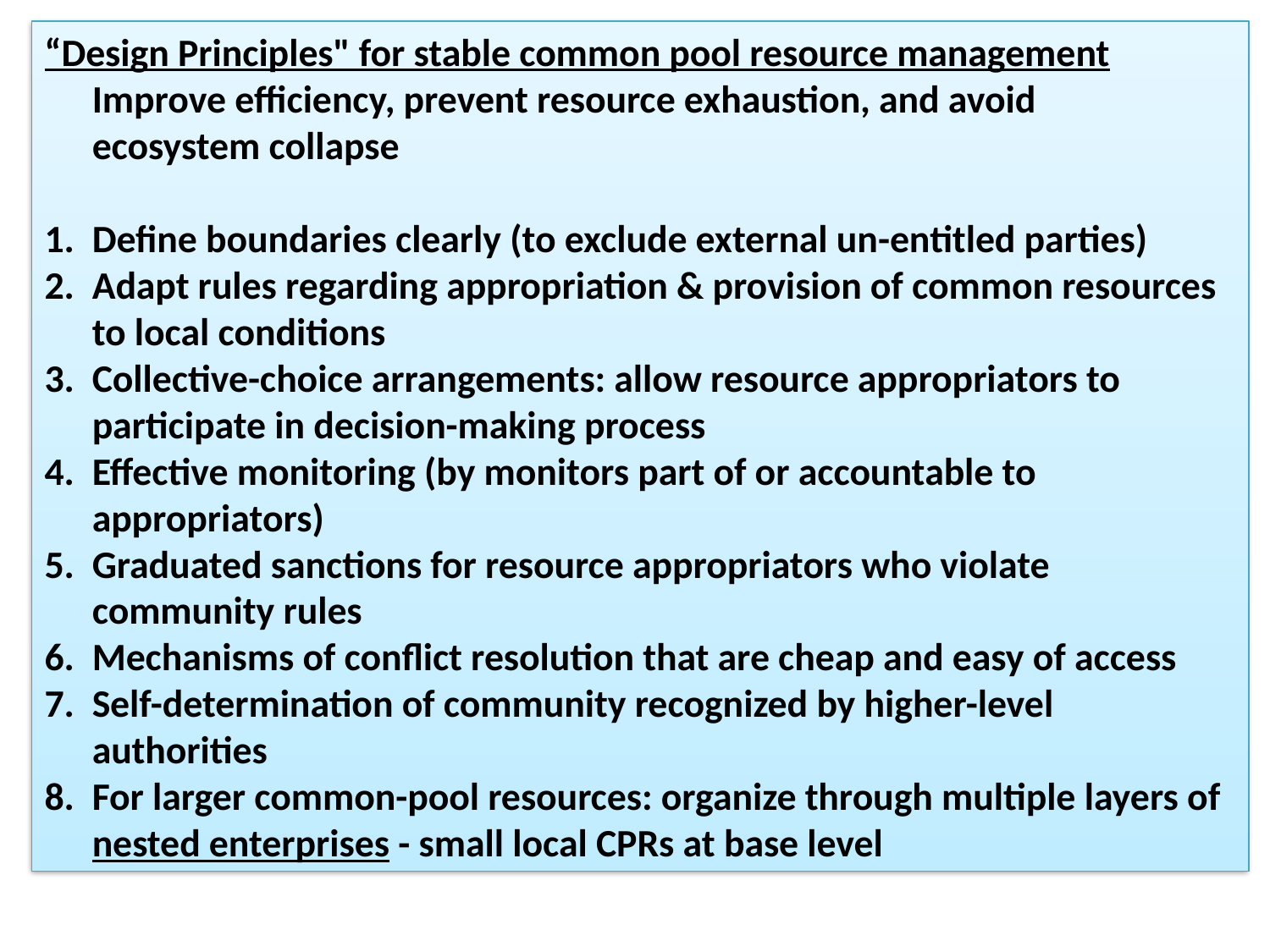

“Design Principles" for stable common pool resource management
	Improve efficiency, prevent resource exhaustion, and avoid 	ecosystem collapse

Define boundaries clearly (to exclude external un-entitled parties)
Adapt rules regarding appropriation & provision of common resources to local conditions
Collective-choice arrangements: allow resource appropriators to participate in decision-making process
Effective monitoring (by monitors part of or accountable to appropriators)
Graduated sanctions for resource appropriators who violate community rules
Mechanisms of conflict resolution that are cheap and easy of access
Self-determination of community recognized by higher-level authorities
For larger common-pool resources: organize through multiple layers of nested enterprises - small local CPRs at base level